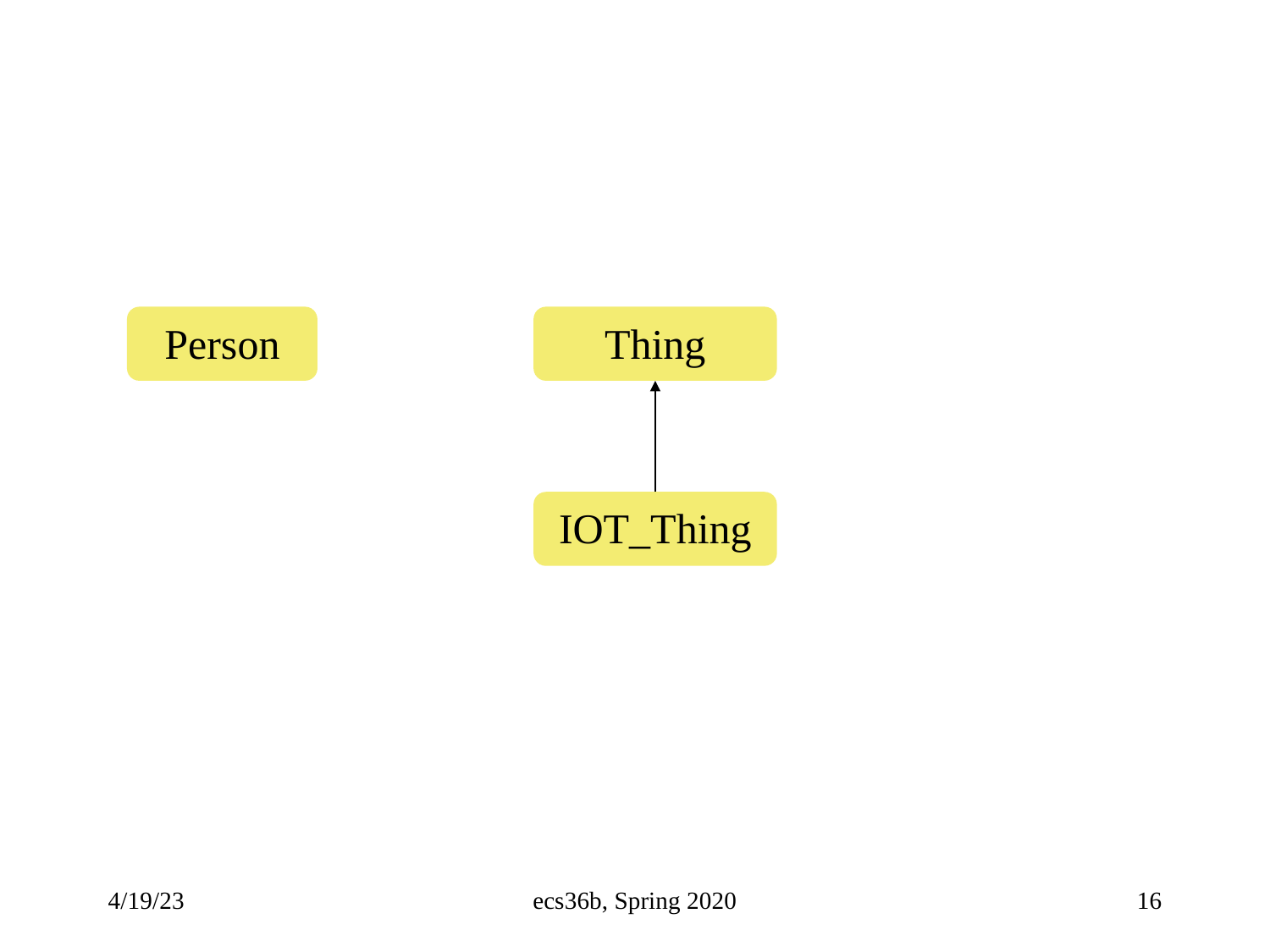

Person
Thing
IOT_Thing
4/19/23
ecs36b, Spring 2020
16